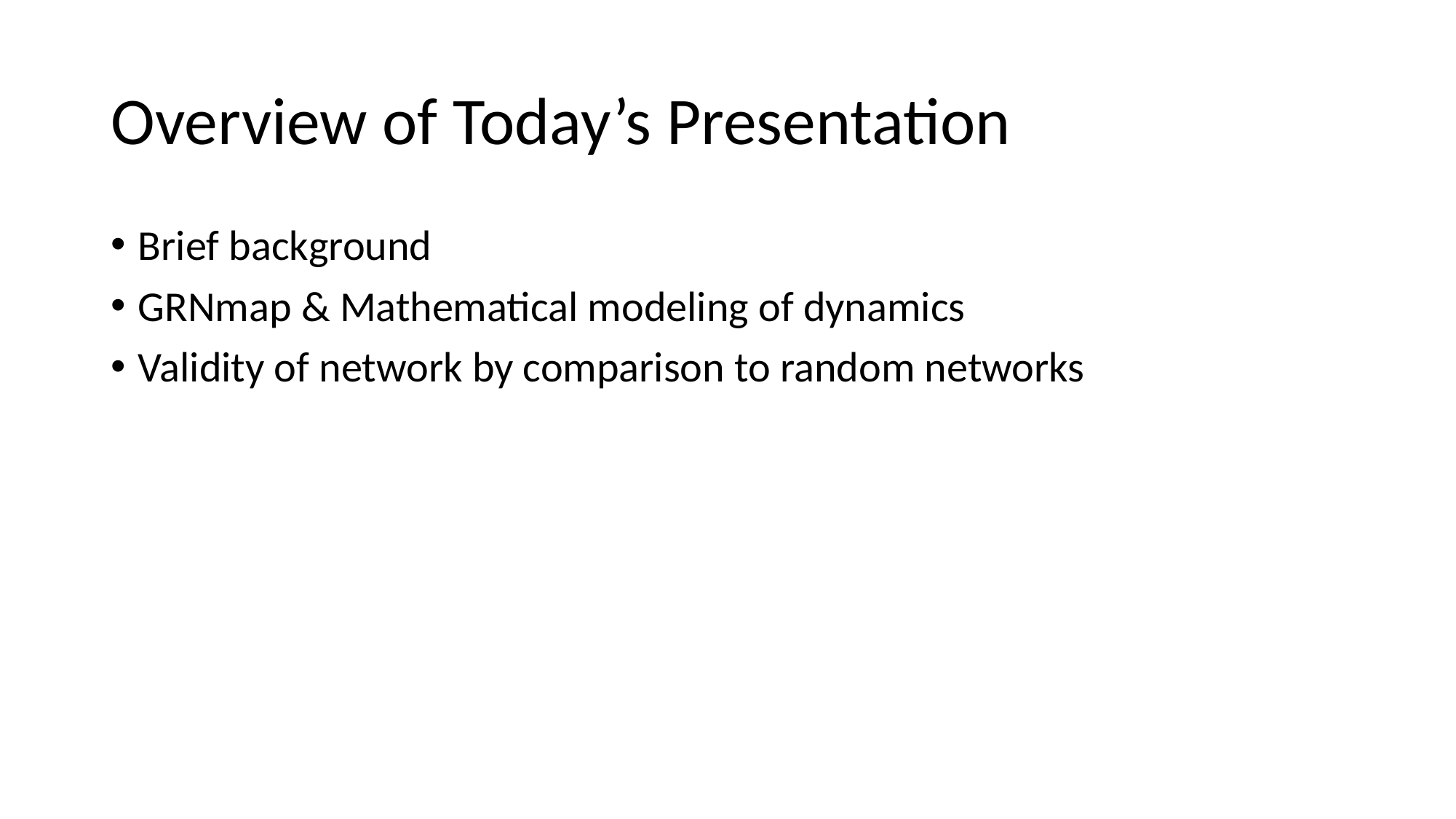

# Overview of Today’s Presentation
Brief background
GRNmap & Mathematical modeling of dynamics
Validity of network by comparison to random networks